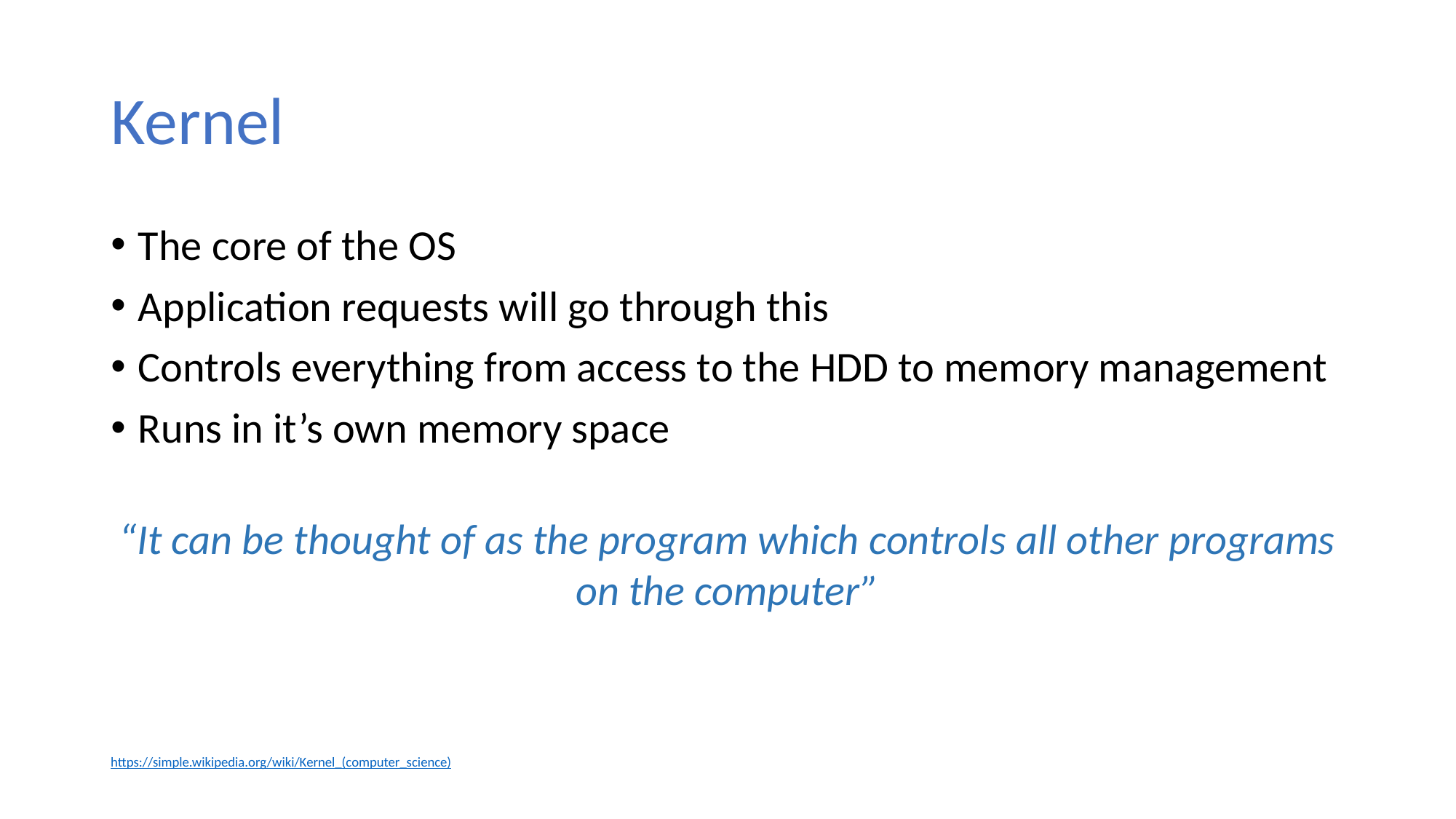

# Kernel
The core of the OS
Application requests will go through this
Controls everything from access to the HDD to memory management
Runs in it’s own memory space
“It can be thought of as the program which controls all other programs on the computer”
https://simple.wikipedia.org/wiki/Kernel_(computer_science)